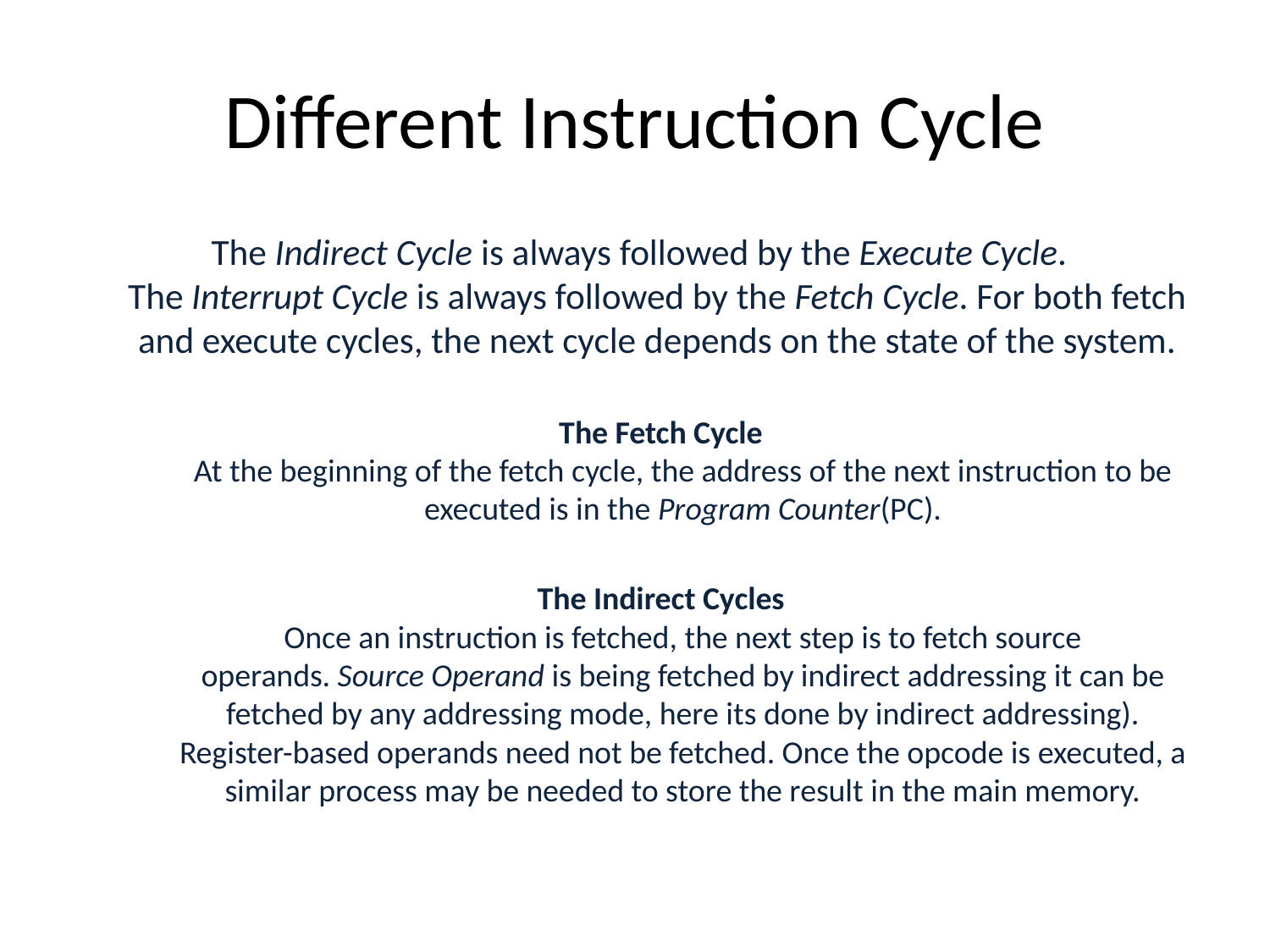

# Different Instruction Cycle
     The Indirect Cycle is always followed by the Execute Cycle.     The Interrupt Cycle is always followed by the Fetch Cycle. For both fetch and execute cycles, the next cycle depends on the state of the system.

The Fetch Cycle
At the beginning of the fetch cycle, the address of the next instruction to be executed is in the Program Counter(PC).

The Indirect Cycles
Once an instruction is fetched, the next step is to fetch source operands. Source Operand is being fetched by indirect addressing it can be fetched by any addressing mode, here its done by indirect addressing). Register-based operands need not be fetched. Once the opcode is executed, a similar process may be needed to store the result in the main memory.